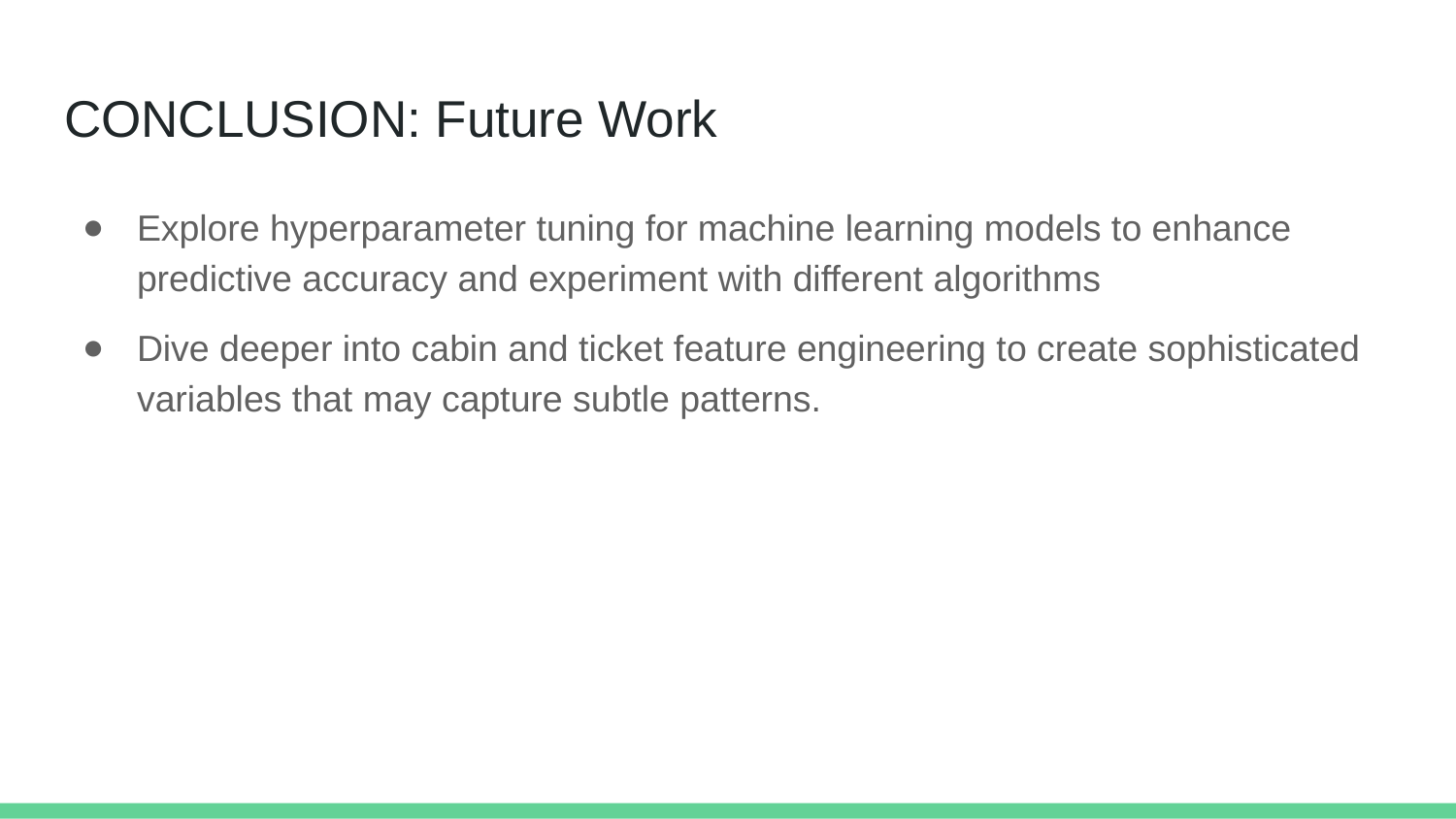

# CONCLUSION: Future Work
Explore hyperparameter tuning for machine learning models to enhance predictive accuracy and experiment with different algorithms
Dive deeper into cabin and ticket feature engineering to create sophisticated variables that may capture subtle patterns.